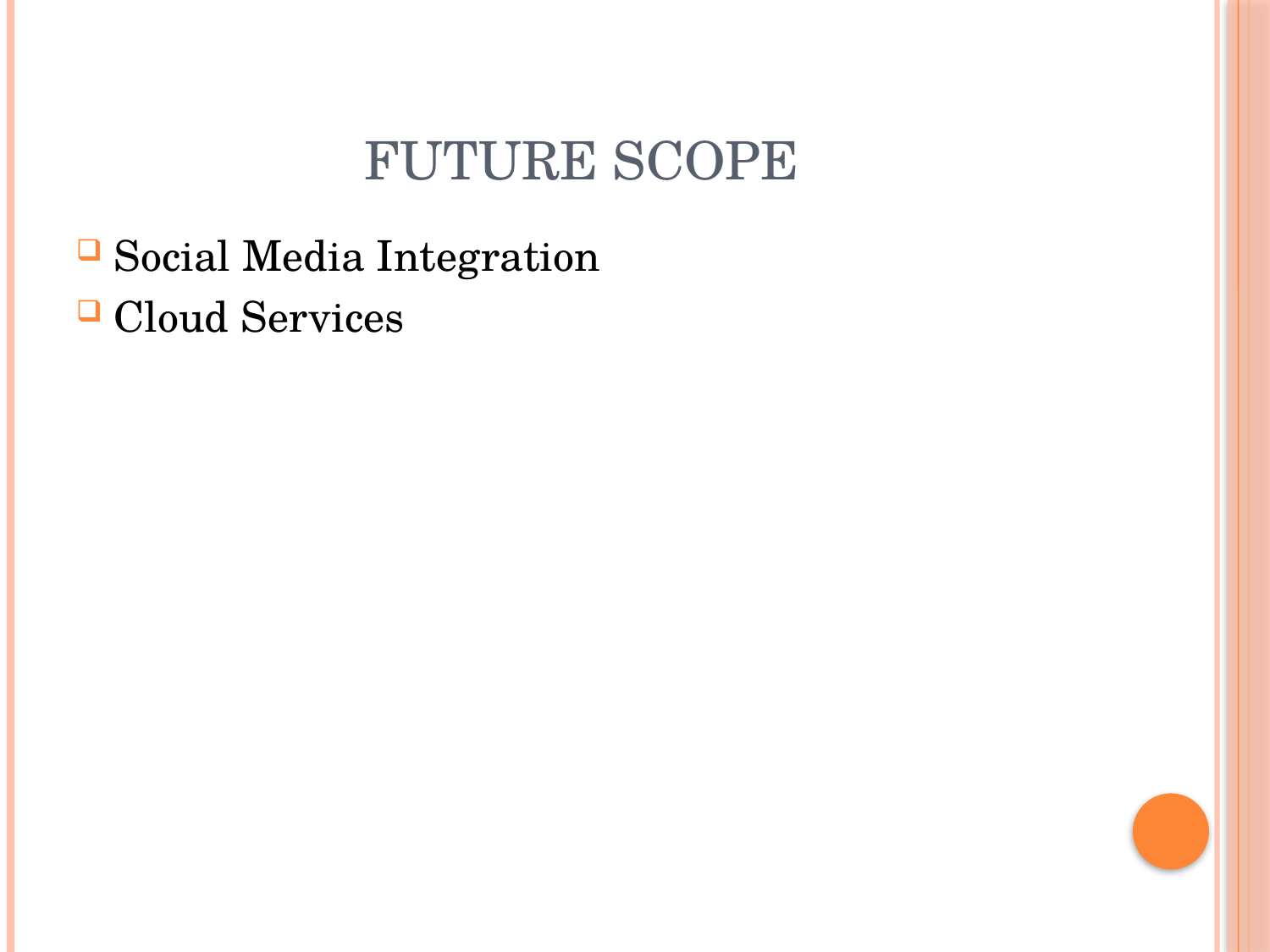

# FUTURE SCOPE
Social Media Integration
Cloud Services